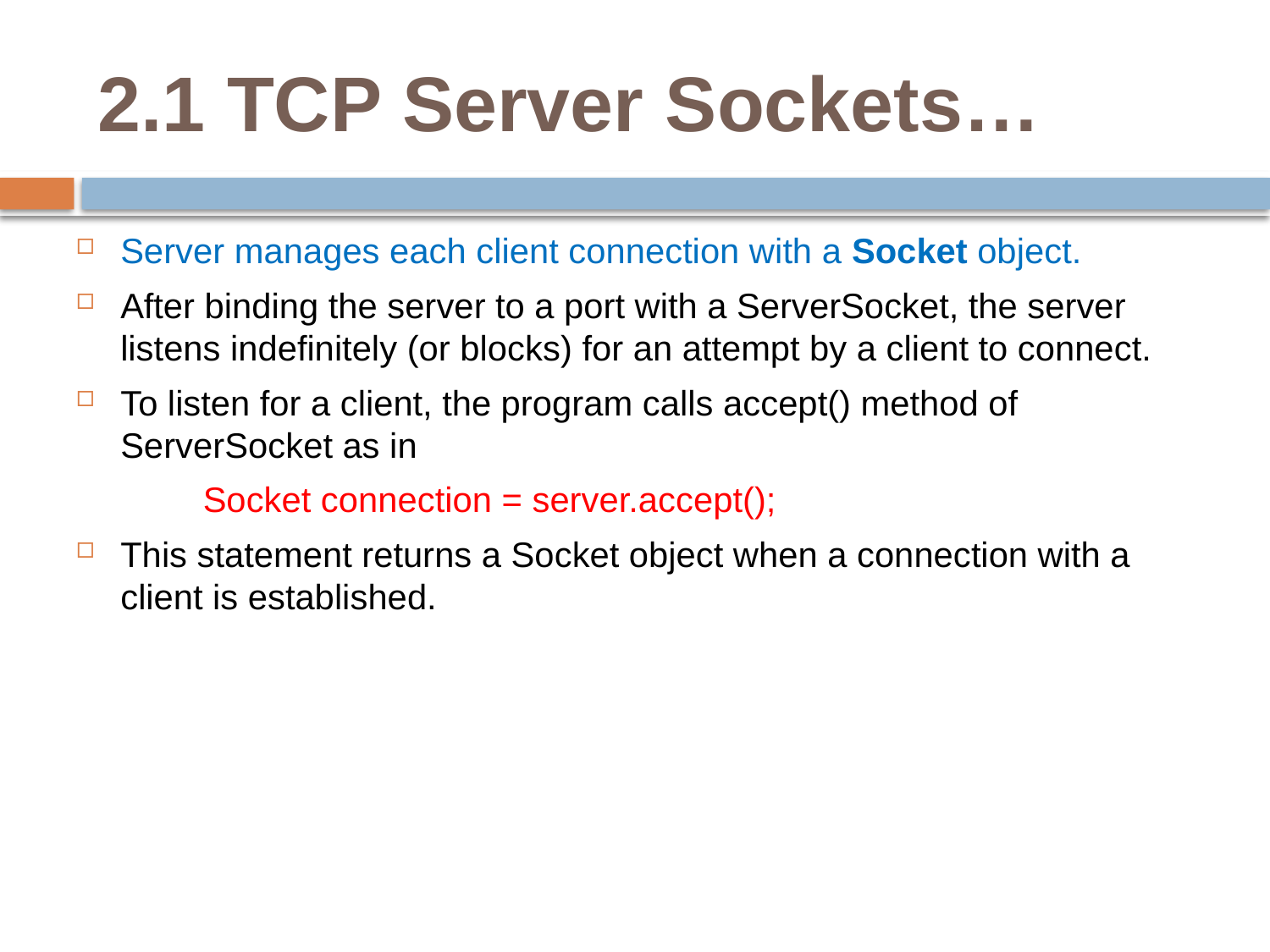

# 2.1 TCP Server Sockets…
Server manages each client connection with a Socket object.
After binding the server to a port with a ServerSocket, the server listens indefinitely (or blocks) for an attempt by a client to connect.
To listen for a client, the program calls accept() method of ServerSocket as in
	Socket connection = server.accept();
This statement returns a Socket object when a connection with a client is established.